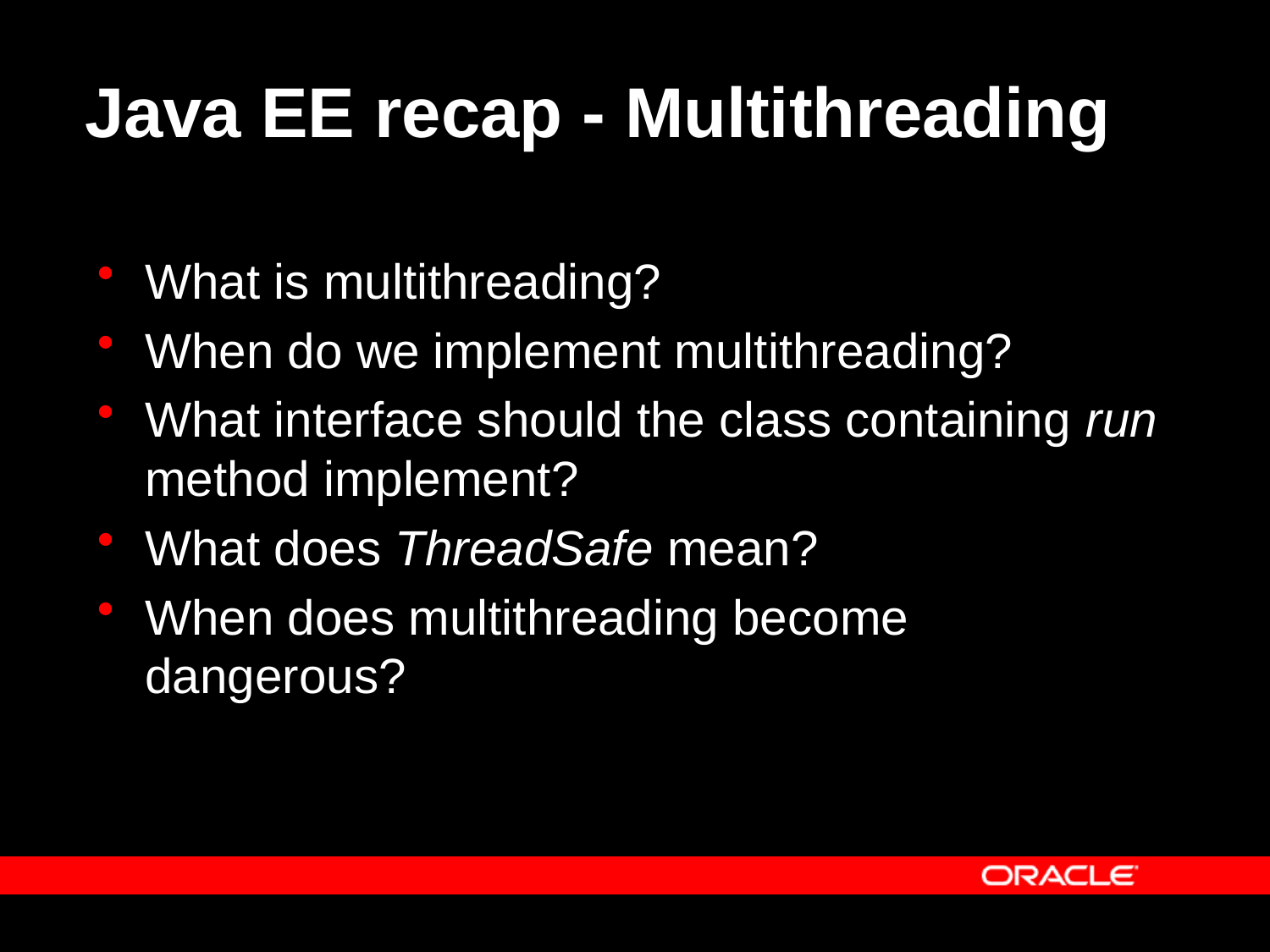

# Java EE recap - Multithreading
What is multithreading?
When do we implement multithreading?
What interface should the class containing run method implement?
What does ThreadSafe mean?
When does multithreading become dangerous?